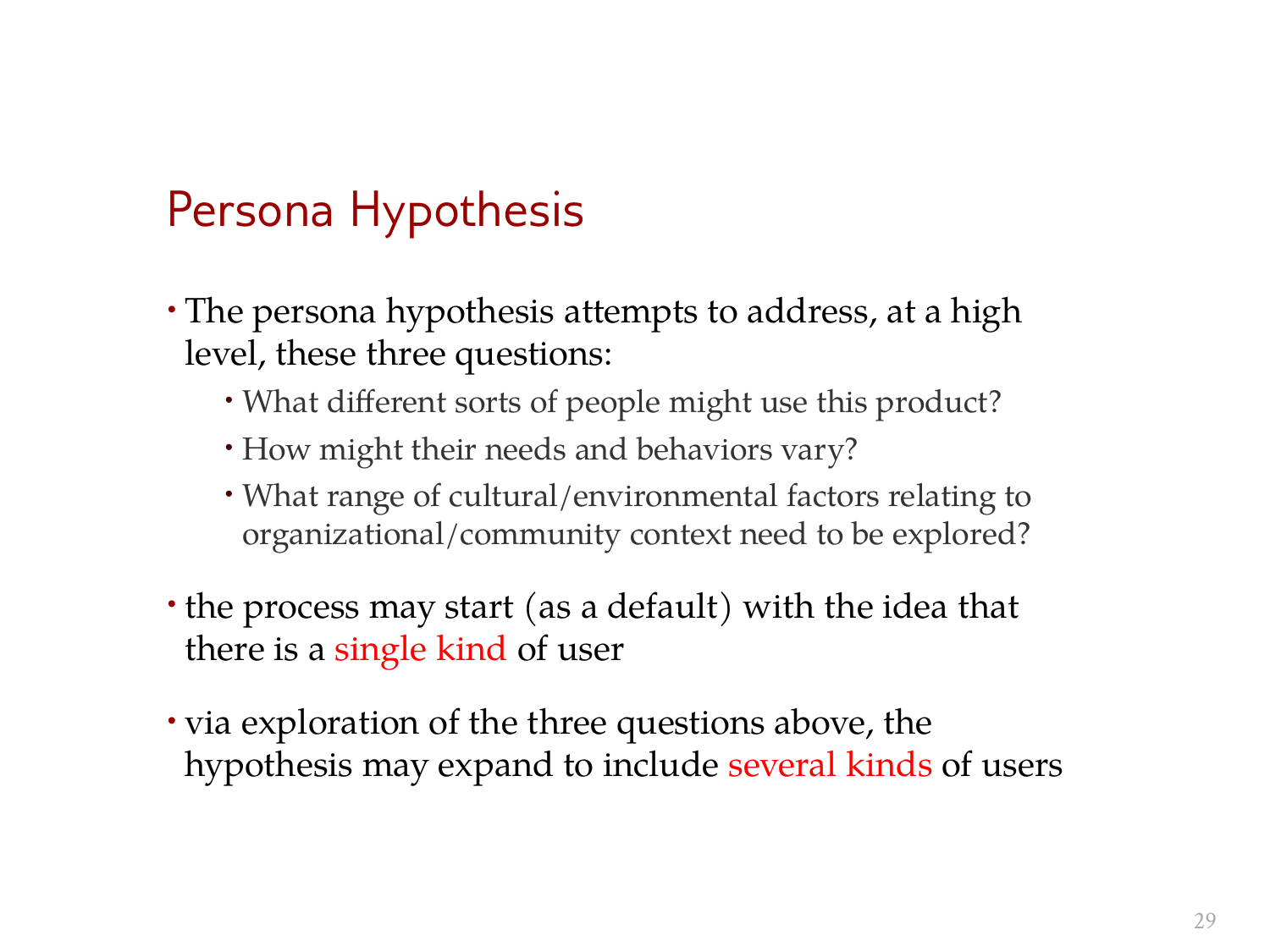

# Persona Hypothesis
The persona hypothesis attempts to address, at a high level, these three questions:
What different sorts of people might use this product?
How might their needs and behaviors vary?
What range of cultural/environmental factors relating to organizational/community context need to be explored?
the process may start (as a default) with the idea that there is a single kind of user
via exploration of the three questions above, the hypothesis may expand to include several kinds of users
29